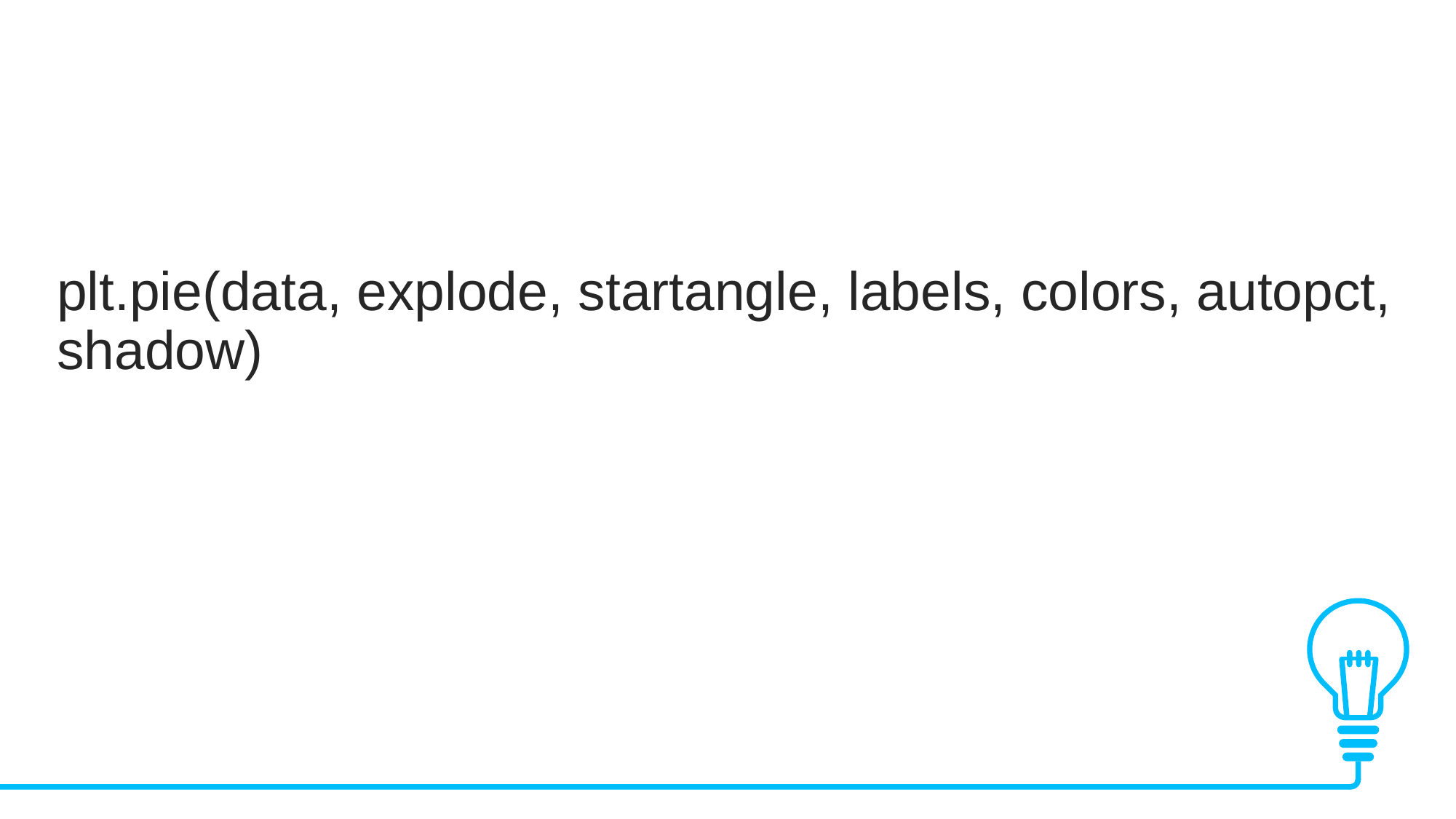

plt.pie(data, explode, startangle, labels, colors, autopct, shadow)